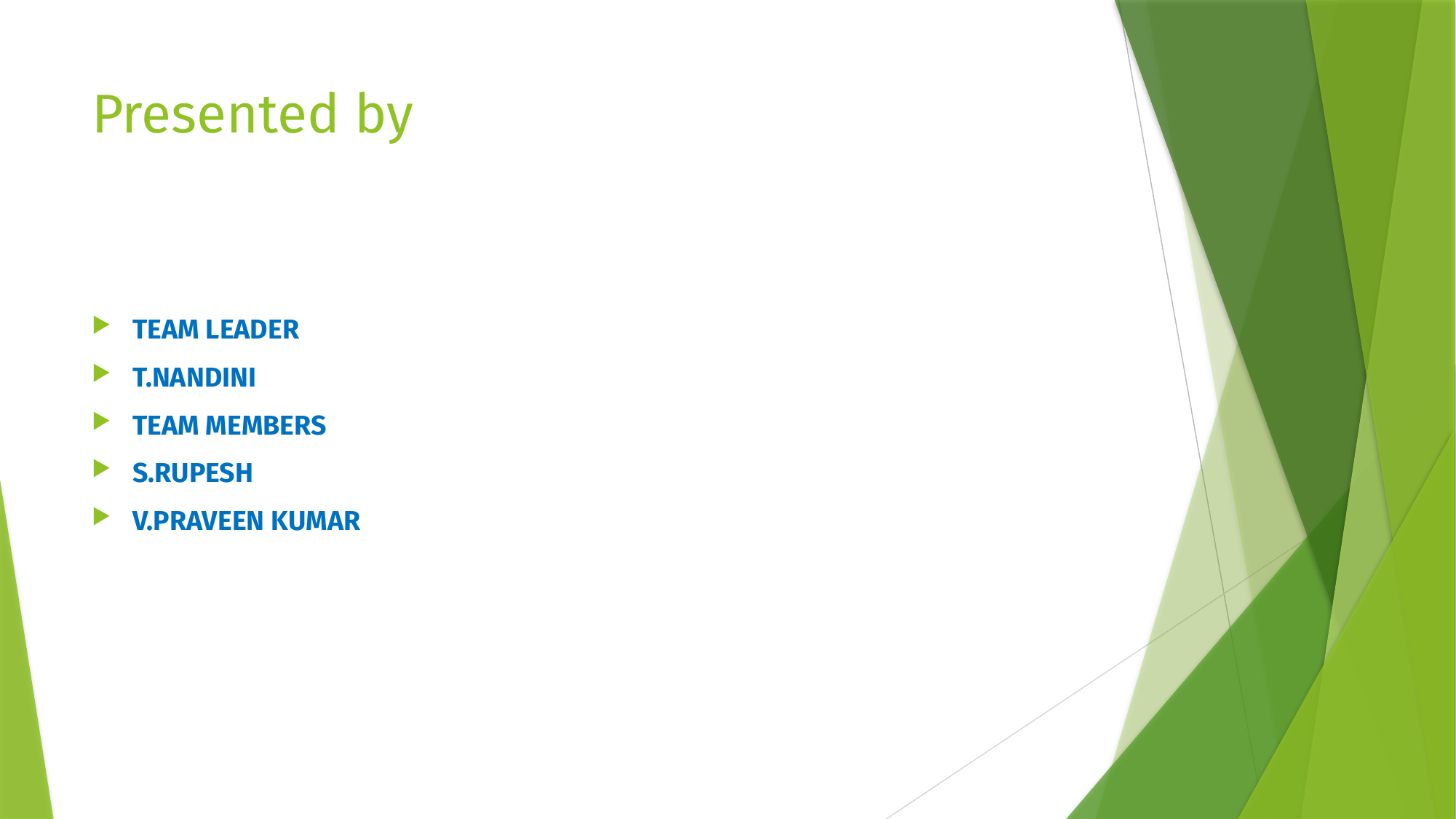

# Presented by

TEAM LEADER
T.NANDINI
TEAM MEMBERS
S.RUPESH
V.PRAVEEN KUMAR